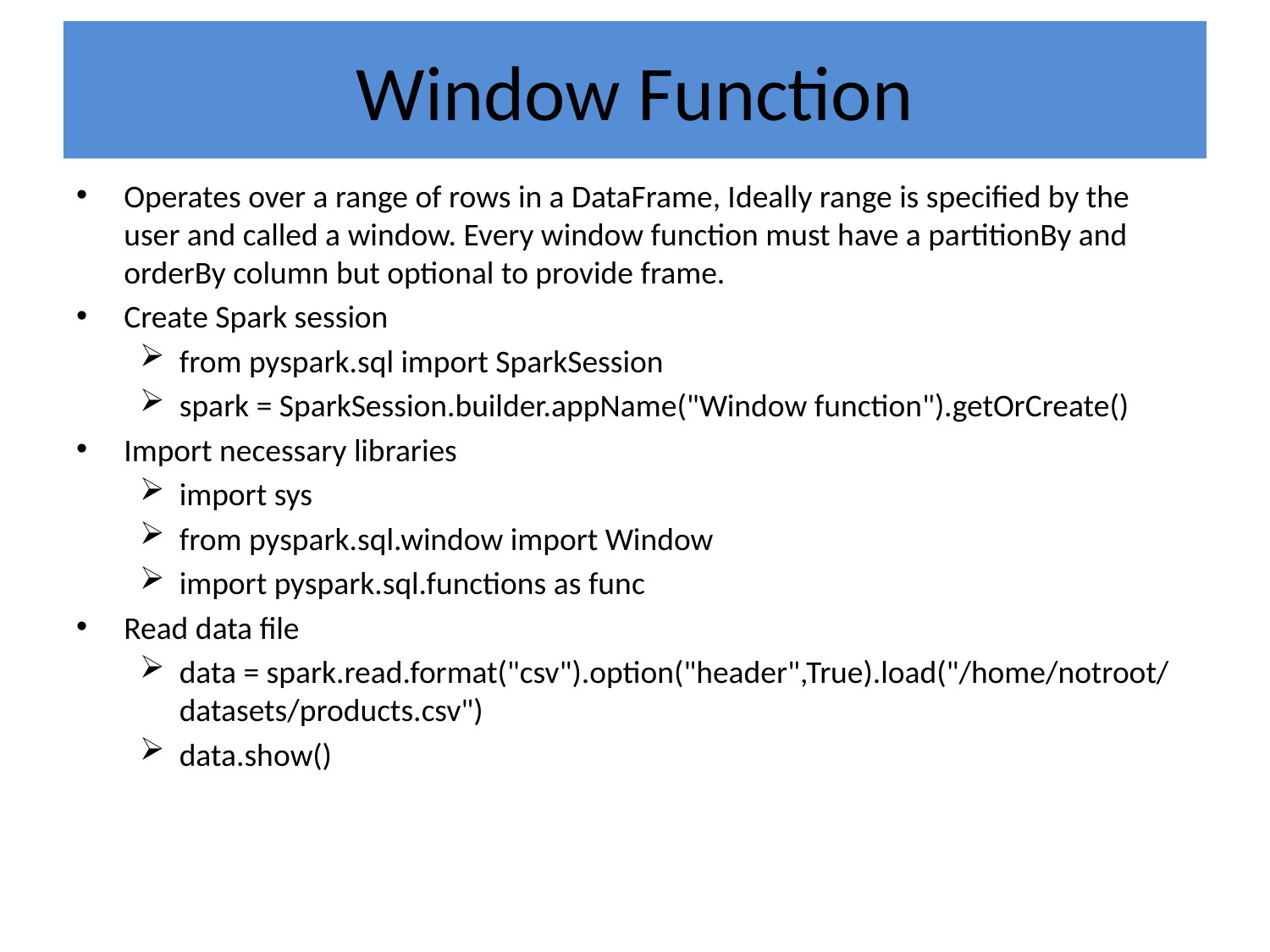

# Window Function
Operates over a range of rows in a DataFrame, Ideally range is specified by the user and called a window. Every window function must have a partitionBy and orderBy column but optional to provide frame.
Create Spark session
from pyspark.sql import SparkSession
spark = SparkSession.builder.appName("Window function").getOrCreate()
Import necessary libraries
import sys
from pyspark.sql.window import Window
import pyspark.sql.functions as func
Read data file
data = spark.read.format("csv").option("header",True).load("/home/notroot/datasets/products.csv")
data.show()